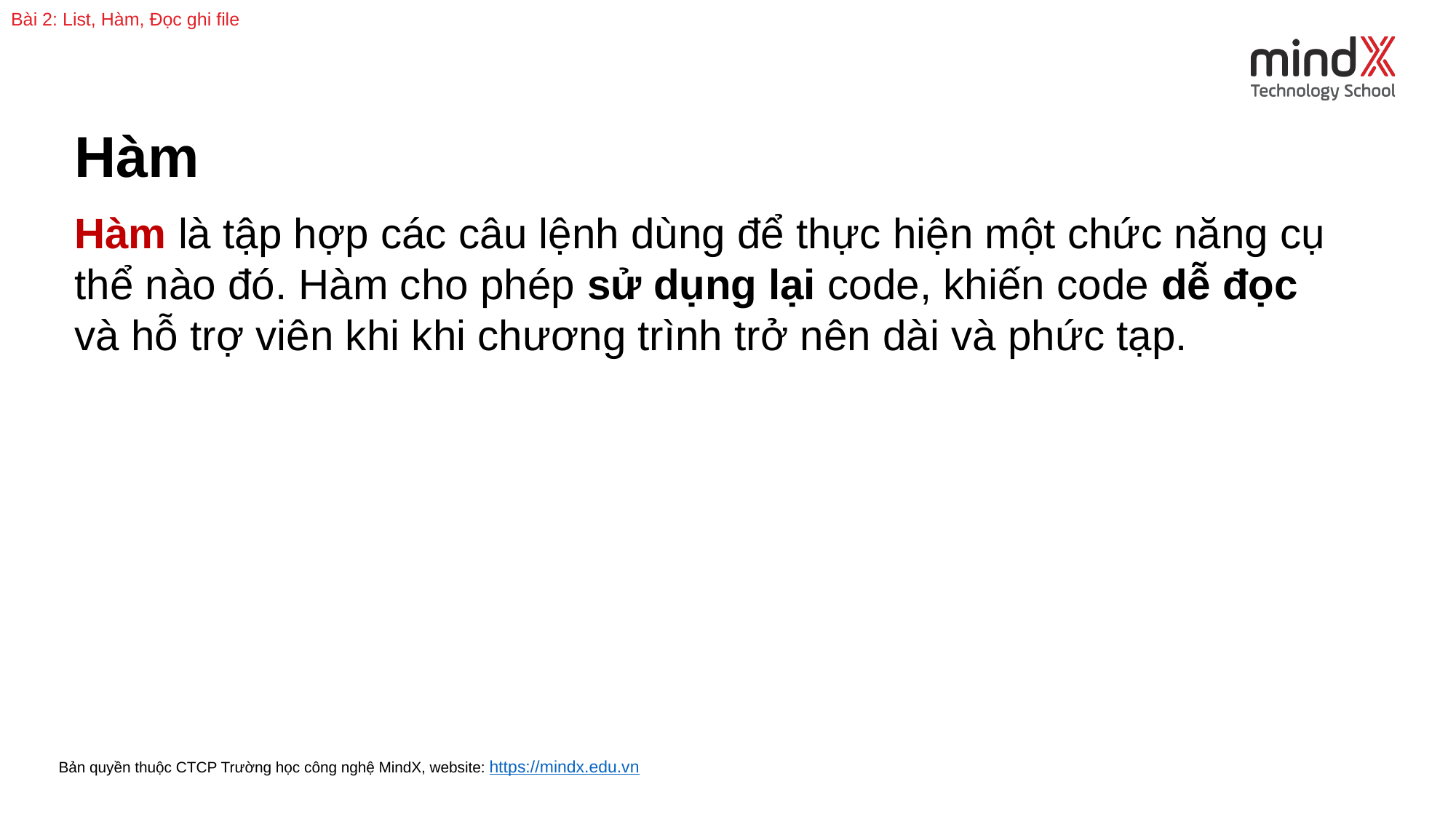

Bài 2: List, Hàm, Đọc ghi file
Hàm
Hàm là tập hợp các câu lệnh dùng để thực hiện một chức năng cụ thể nào đó. Hàm cho phép sử dụng lại code, khiến code dễ đọc và hỗ trợ viên khi khi chương trình trở nên dài và phức tạp.
Bản quyền thuộc CTCP Trường học công nghệ MindX, website: https://mindx.edu.vn